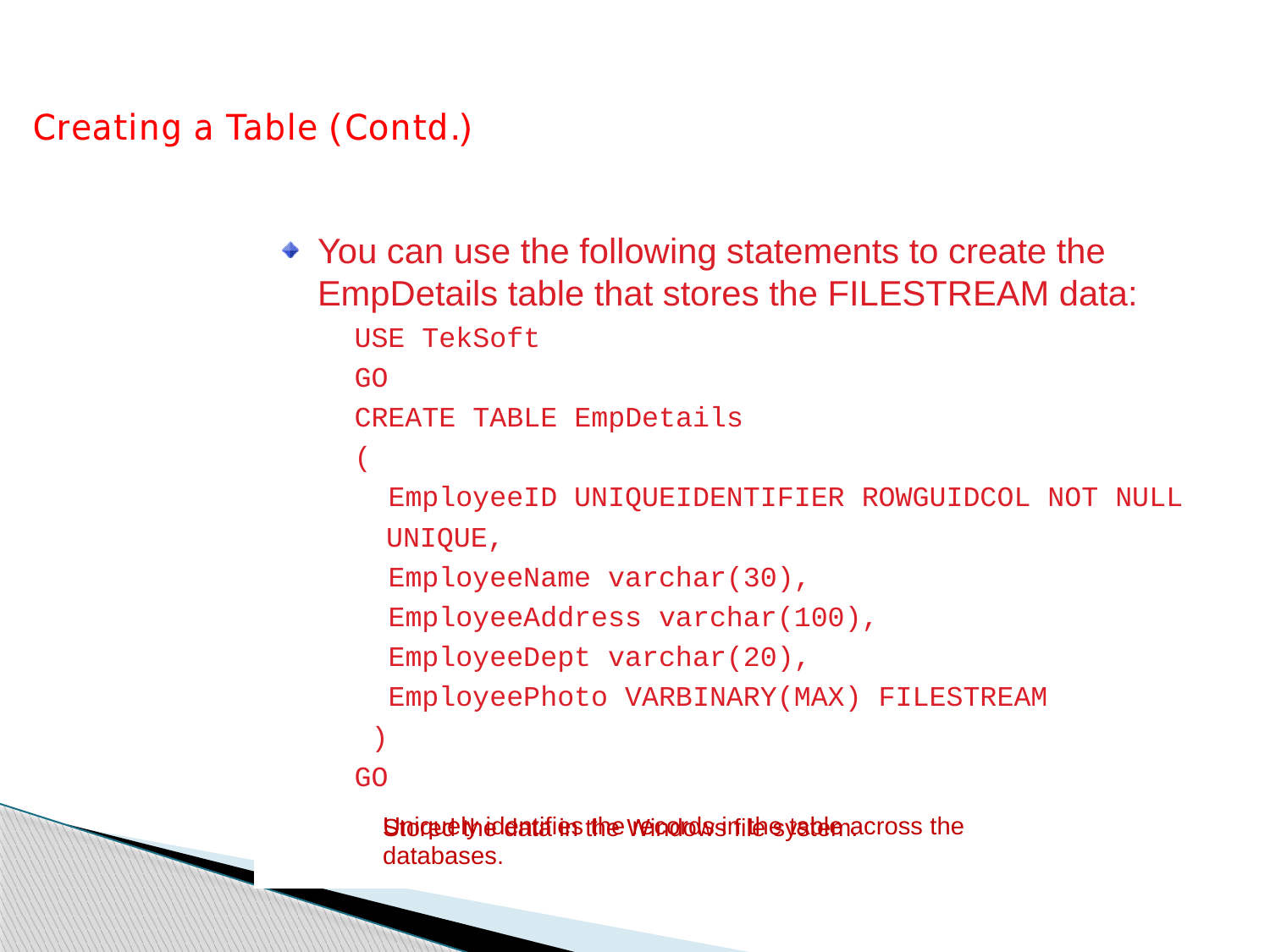

Creating a Table (Contd.)
You can use the following statements to create the EmpDetails table that stores the FILESTREAM data:
USE TekSoft
GO
CREATE TABLE EmpDetails
(
  EmployeeID UNIQUEIDENTIFIER ROWGUIDCOL NOT NULL
	UNIQUE,
  EmployeeName varchar(30),
  EmployeeAddress varchar(100),
  EmployeeDept varchar(20),
  EmployeePhoto VARBINARY(MAX) FILESTREAM
 )
GO

Uniquely identifies the records in the table across the databases.
Stored the data in the Windows file system.